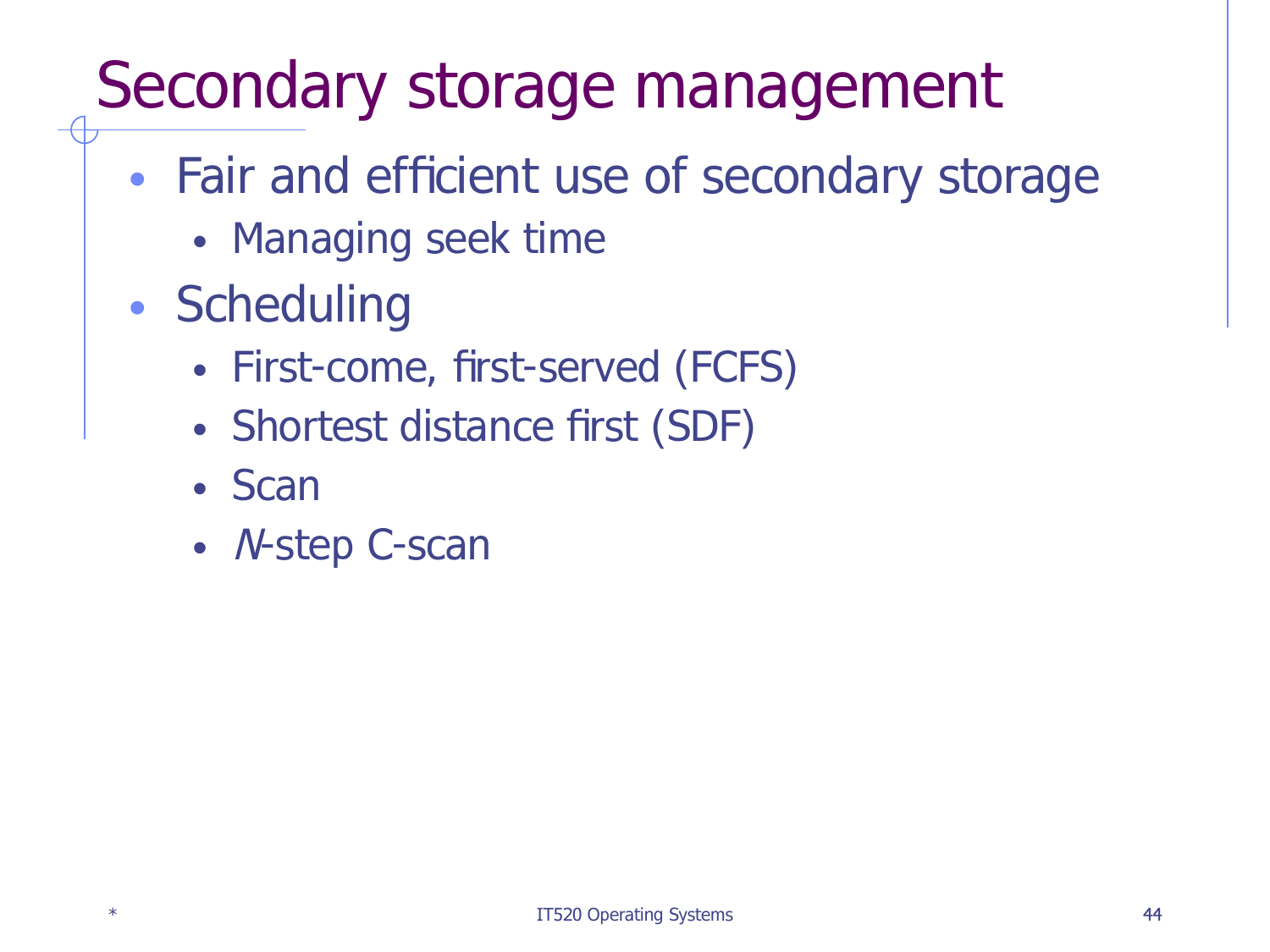

# Secondary storage management
Fair and efficient use of secondary storage
Managing seek time
Scheduling
First-come, first-served (FCFS)
Shortest distance first (SDF)
Scan
N-step C-scan
*
IT520 Operating Systems
44